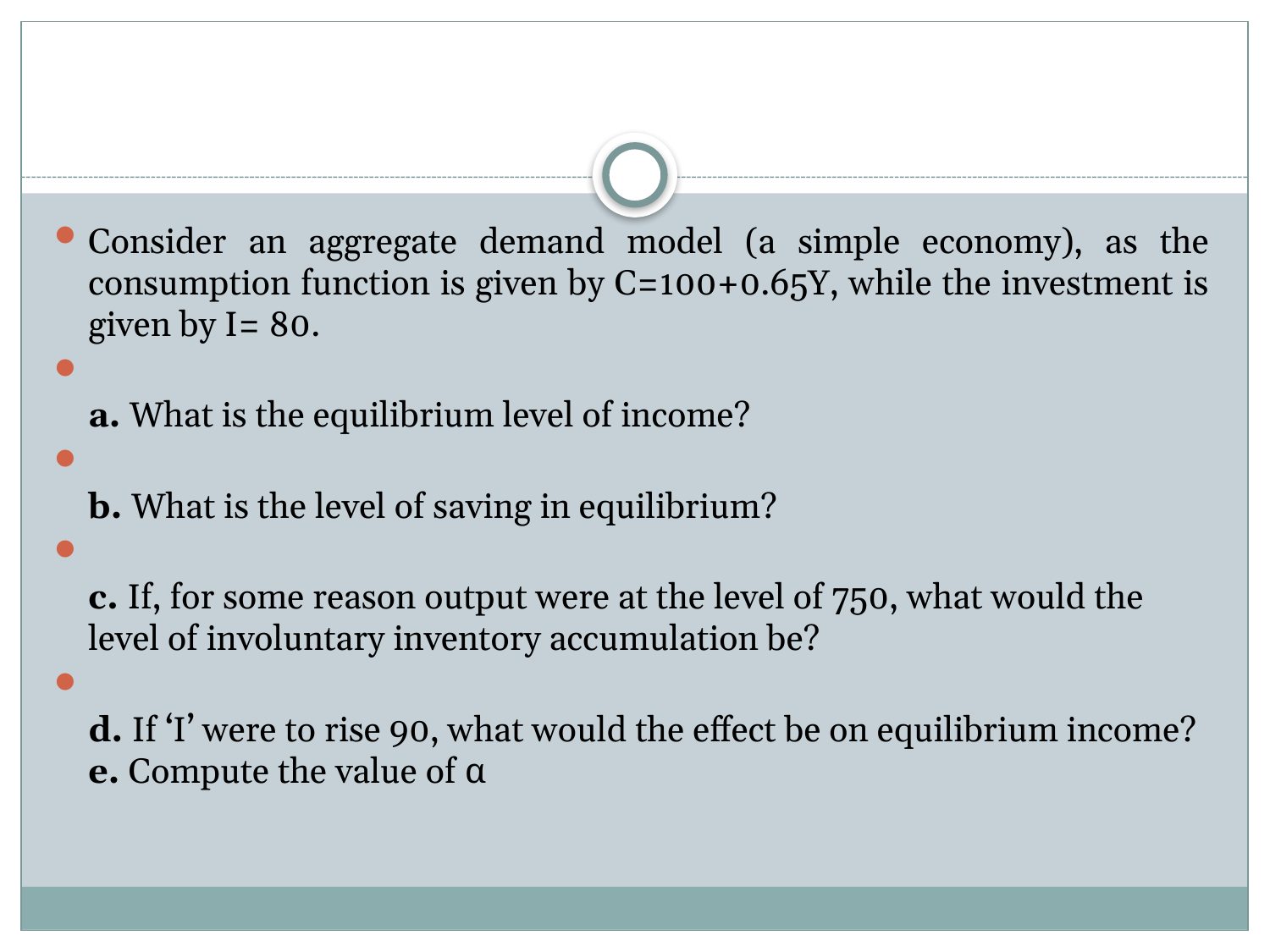

#
Consider an aggregate demand model (a simple economy), as the consumption function is given by C=100+0.65Y, while the investment is given by I= 80.
a. What is the equilibrium level of income?
b. What is the level of saving in equilibrium?
c. If, for some reason output were at the level of 750, what would the level of involuntary inventory accumulation be?
d. If ‘I’ were to rise 90, what would the effect be on equilibrium income?
e. Compute the value of α